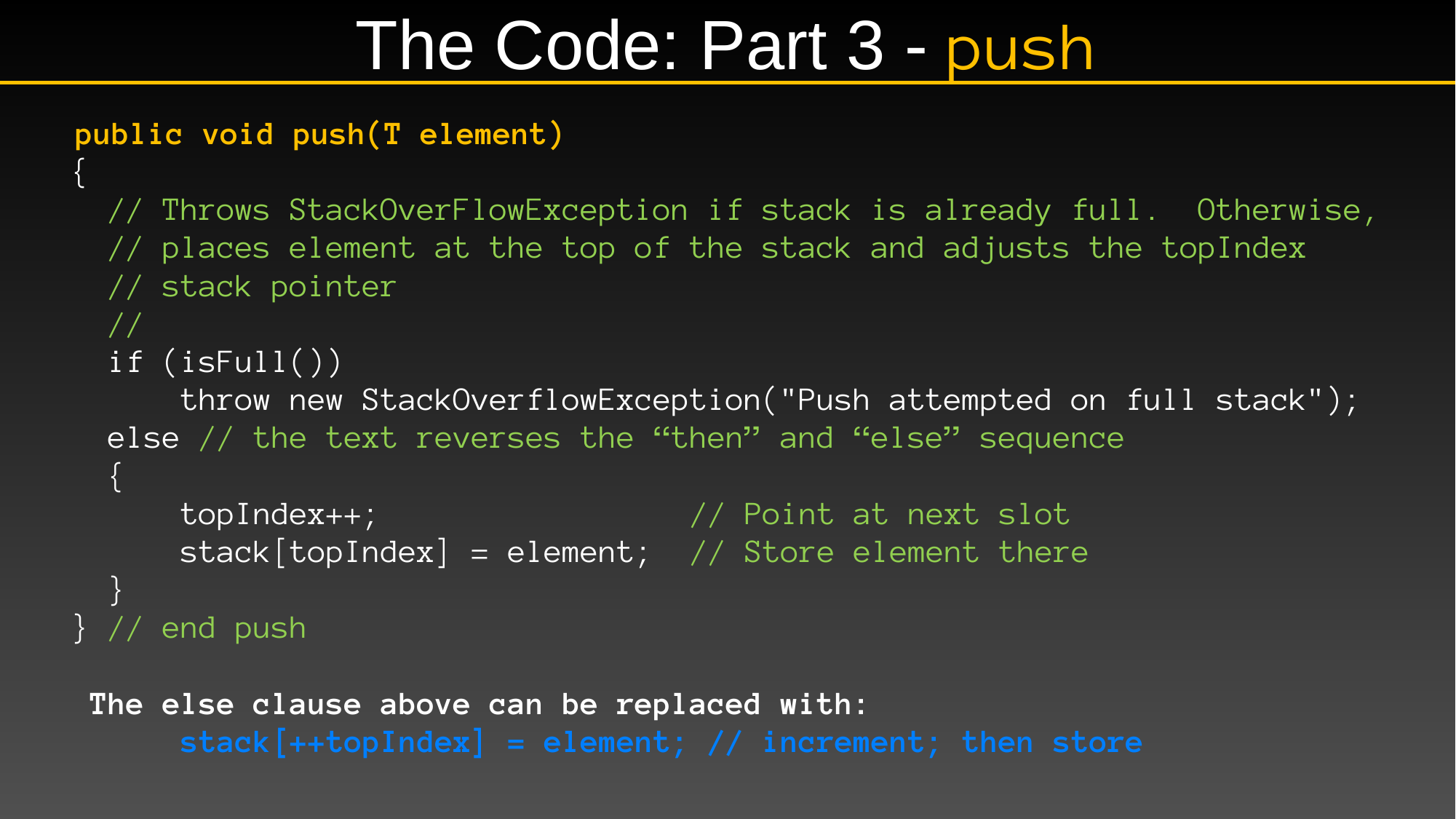

# The Code: Part 3 - push
  public void push(T element)
  {
    // Throws StackOverFlowException if stack is already full.  Otherwise,
    // places element at the top of the stack and adjusts the topIndex
    // stack pointer
    //
    if (isFull())
        throw new StackOverflowException("Push attempted on full stack");
    else // the text reverses the “then” and “else” sequence
    {
        topIndex++;                 // Point at next slot
        stack[topIndex] = element;  // Store element there
    }
  } // end push

   The else clause above can be replaced with:
        stack[++topIndex] = element; // increment; then store